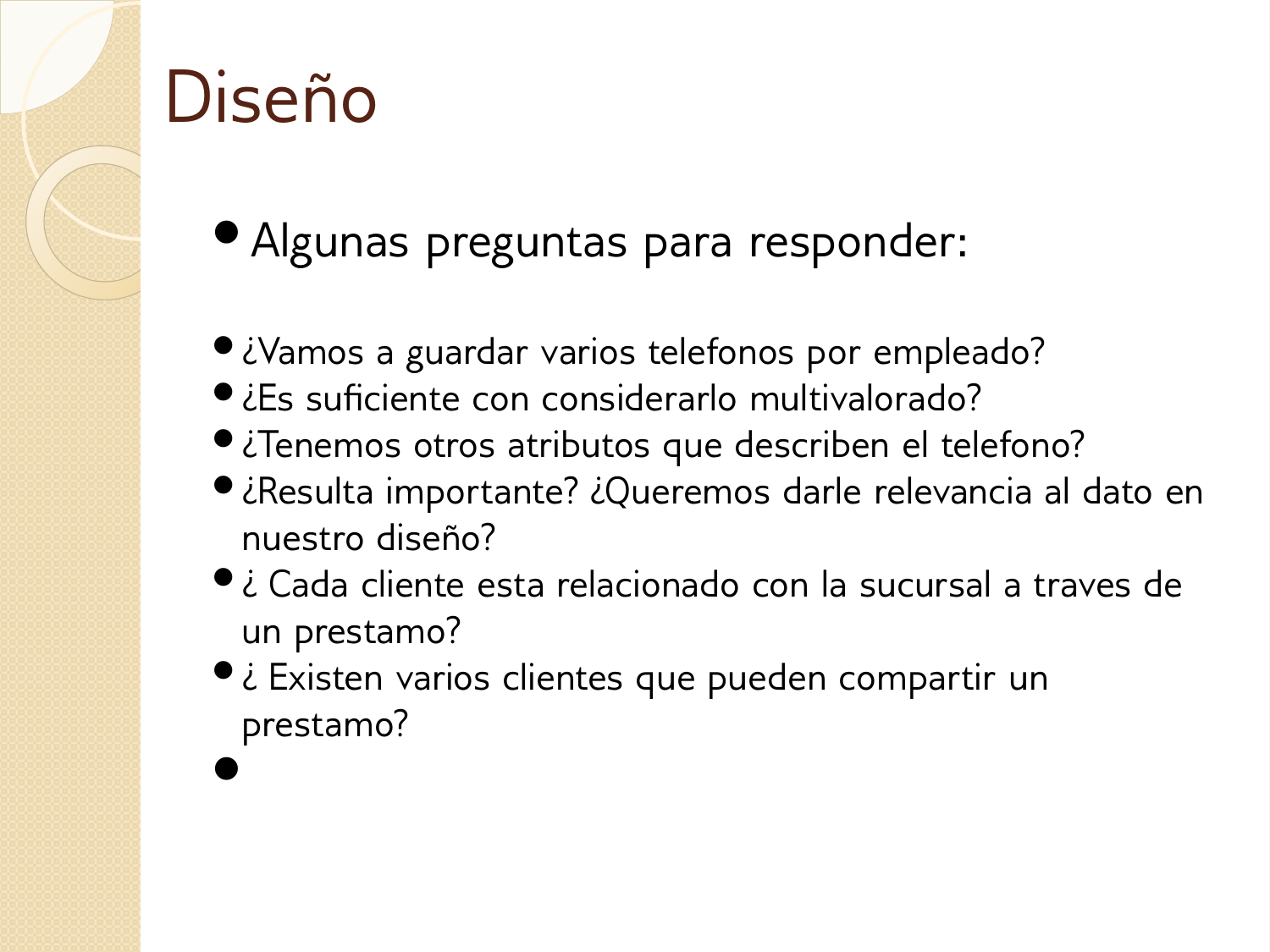

Diseño
Algunas preguntas para responder:

¿Vamos a guardar varios telefonos por empleado?
¿Es suficiente con considerarlo multivalorado?
¿Tenemos otros atributos que describen el telefono?
¿Resulta importante? ¿Queremos darle relevancia al dato en nuestro diseño?
¿ Cada cliente esta relacionado con la sucursal a traves de un prestamo?
¿ Existen varios clientes que pueden compartir un prestamo?